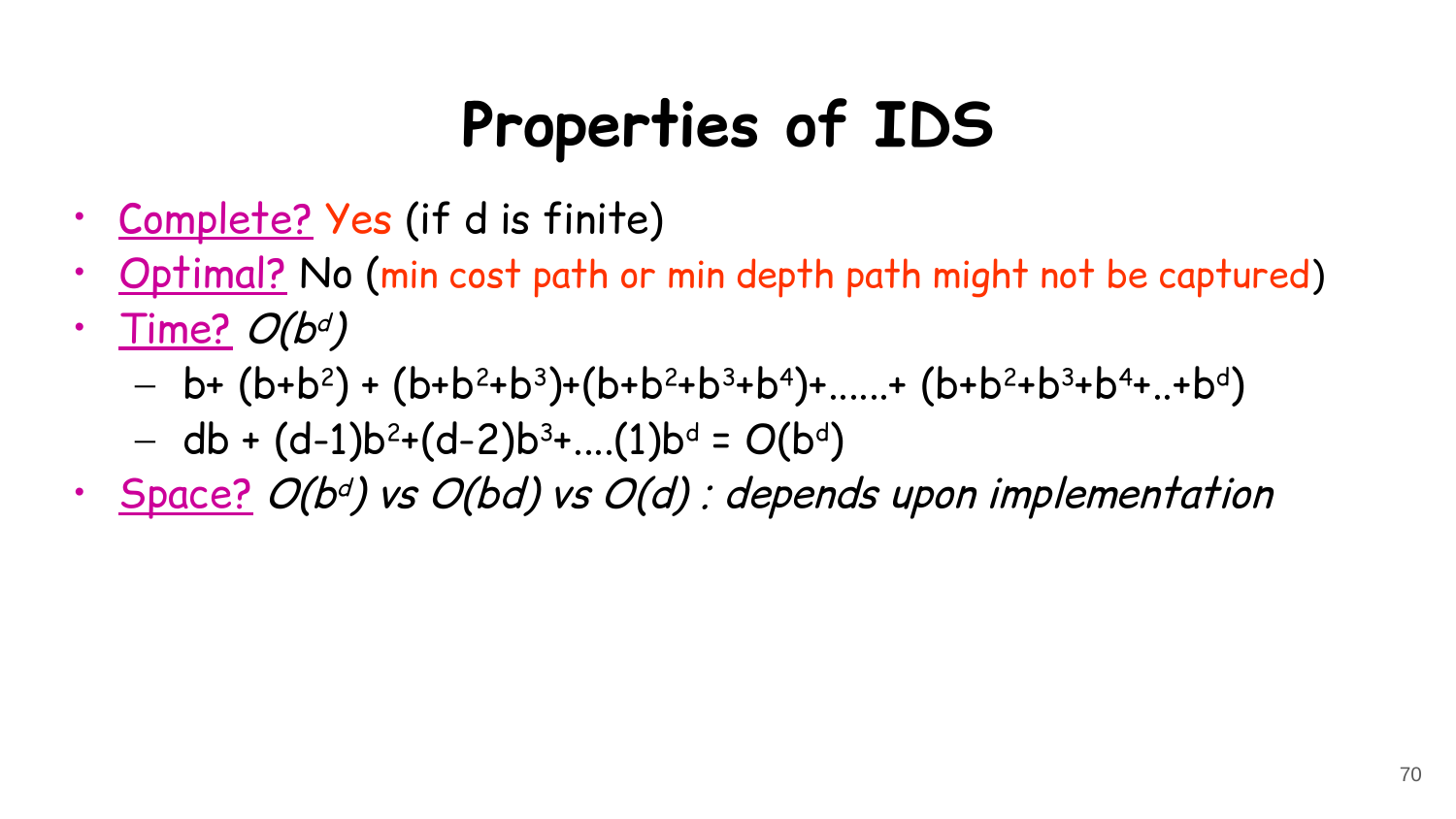

# Properties of IDS
Complete? Yes (if d is finite)
Optimal? No (min cost path or min depth path might not be captured)
Time? O(bd)
b+ (b+b2) + (b+b2+b3)+(b+b2+b3+b4)+......+ (b+b2+b3+b4+..+bd)
db + (d-1)b2+(d-2)b3+....(1)bd = O(bd)
Space? O(bd) vs O(bd) vs O(d) : depends upon implementation

70